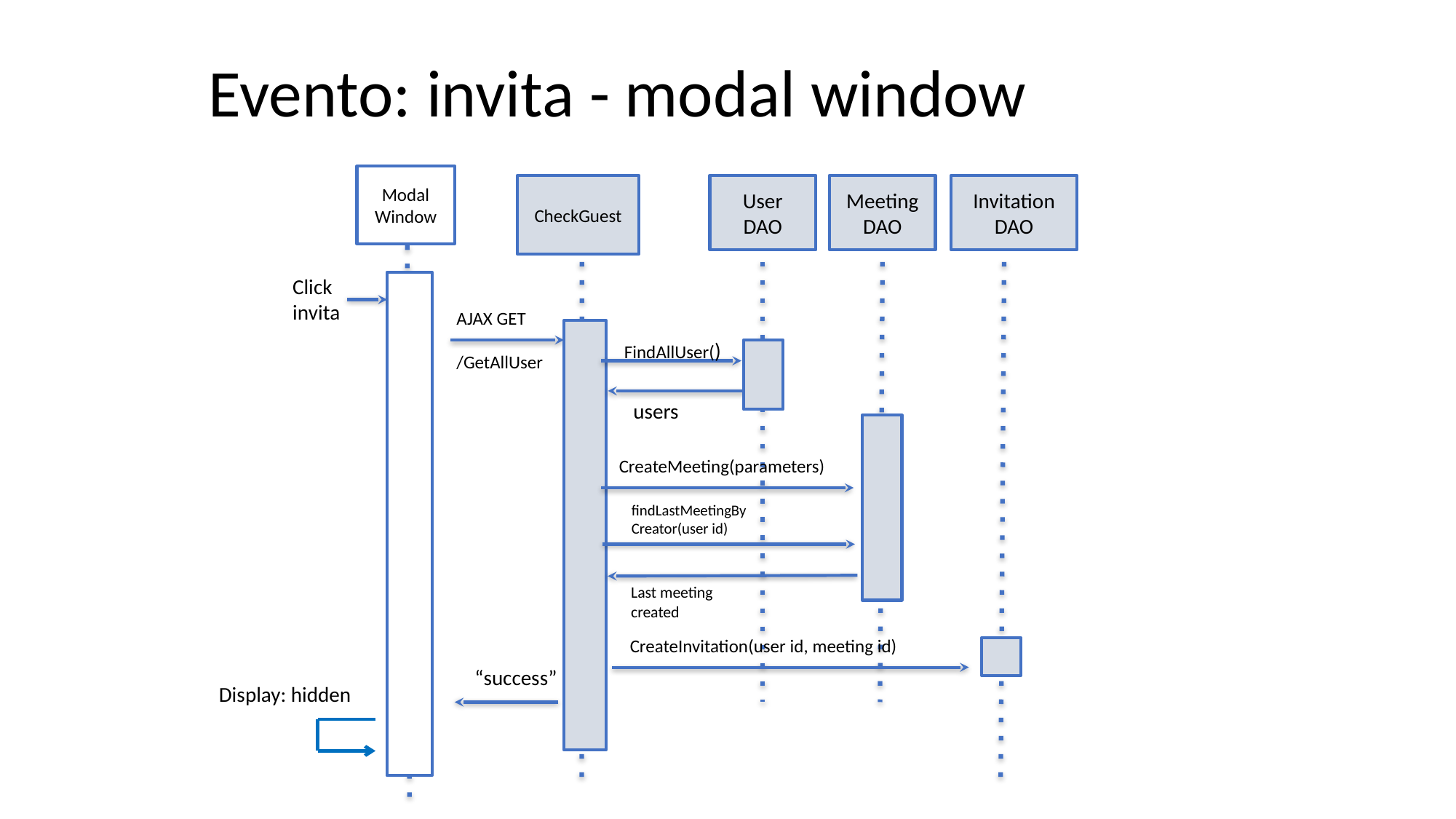

# Evento: invita - modal window
Modal Window
CheckGuest
User
DAO
Meeting
DAO
Invitation
DAO
Click
invita

AJAX GET

/GetAllUser

FindAllUser()

users

CreateMeeting(parameters)
findLastMeetingByCreator(user id)
Last meeting created
CreateInvitation(user id, meeting id)

“success”
Display: hidden